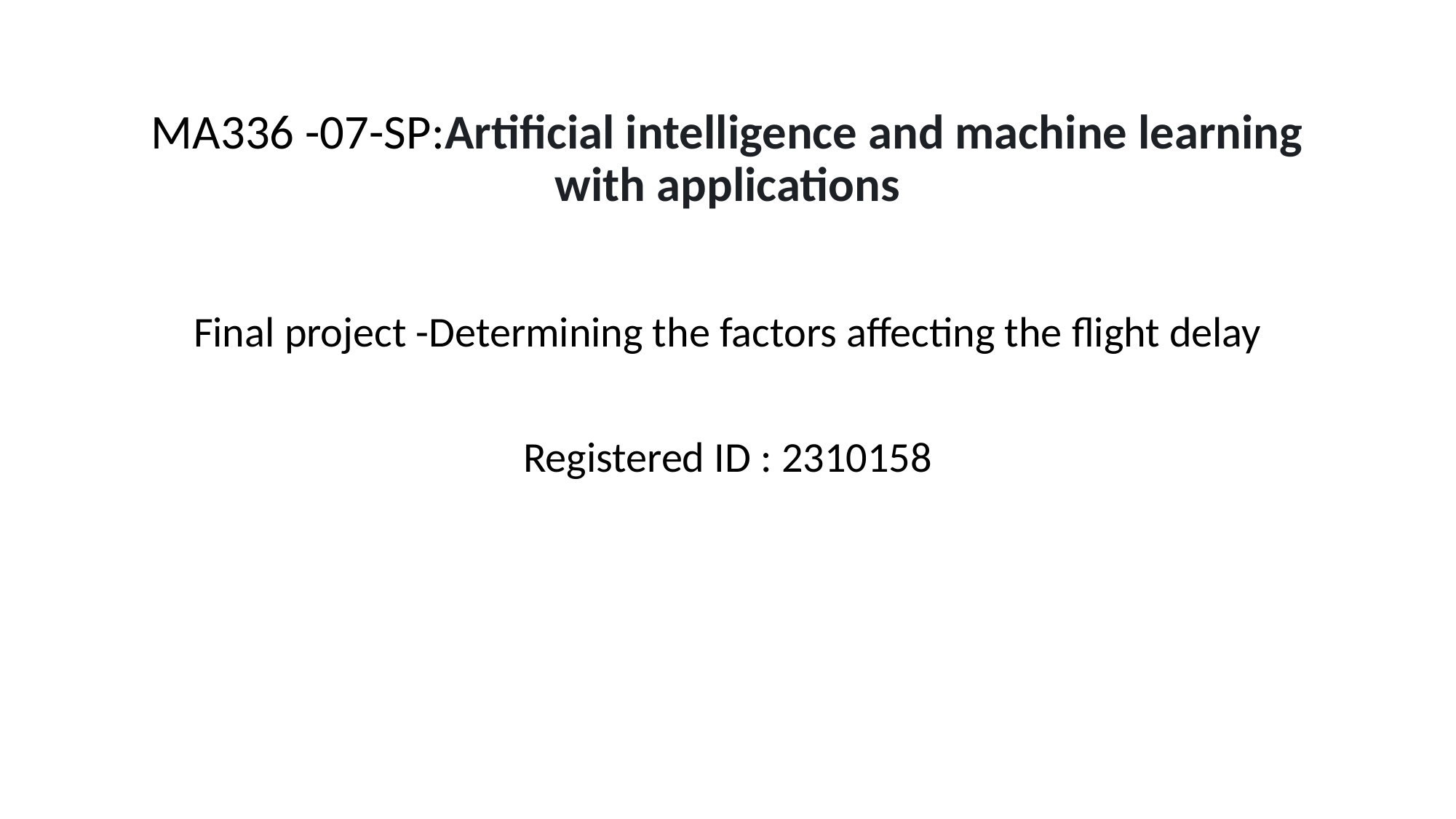

# MA336 -07-SP:Artificial intelligence and machine learning with applications Final project -Determining the factors affecting the flight delay
Registered ID : 2310158